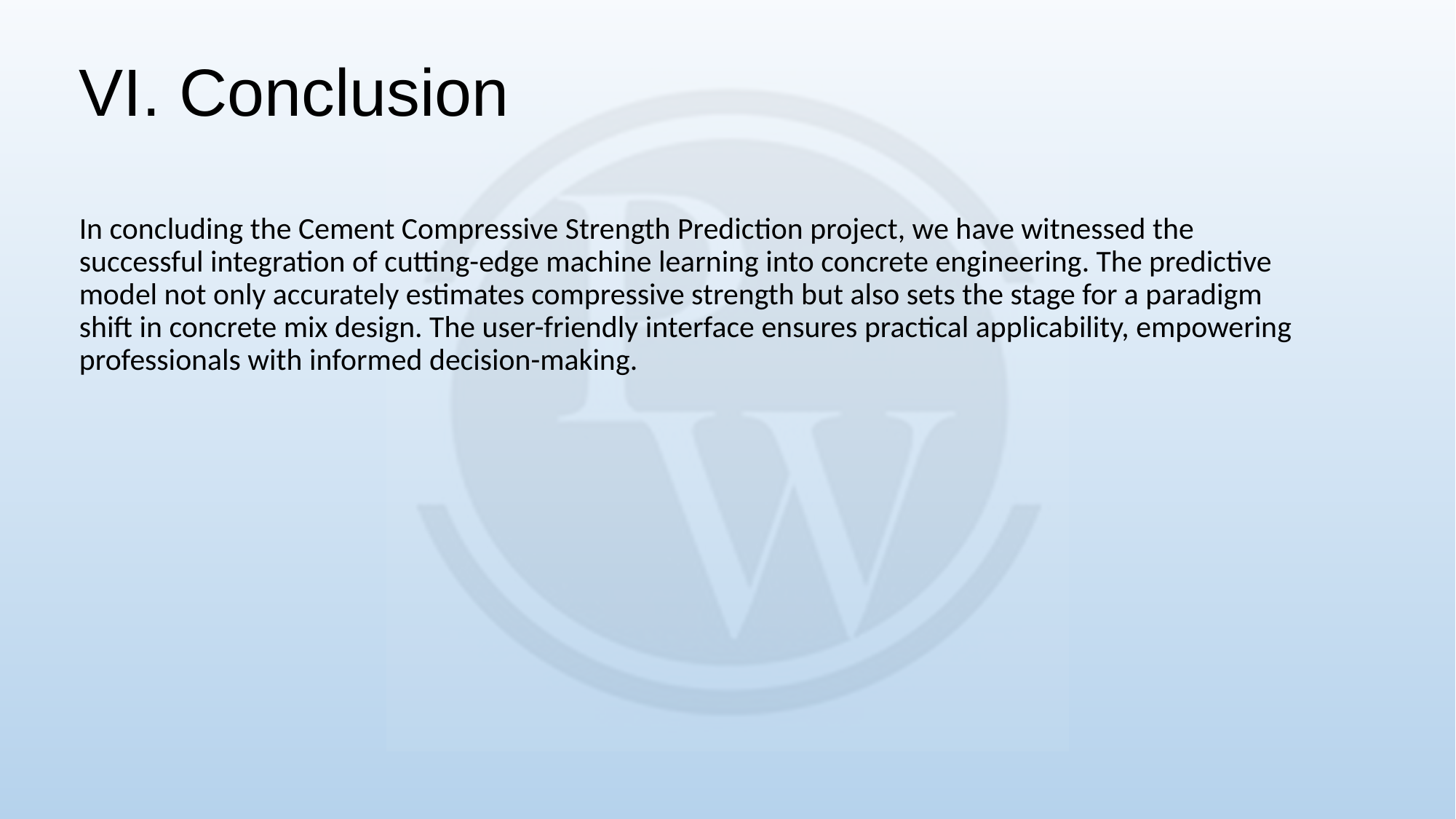

# VI. Conclusion
In concluding the Cement Compressive Strength Prediction project, we have witnessed the successful integration of cutting-edge machine learning into concrete engineering. The predictive model not only accurately estimates compressive strength but also sets the stage for a paradigm shift in concrete mix design. The user-friendly interface ensures practical applicability, empowering professionals with informed decision-making.